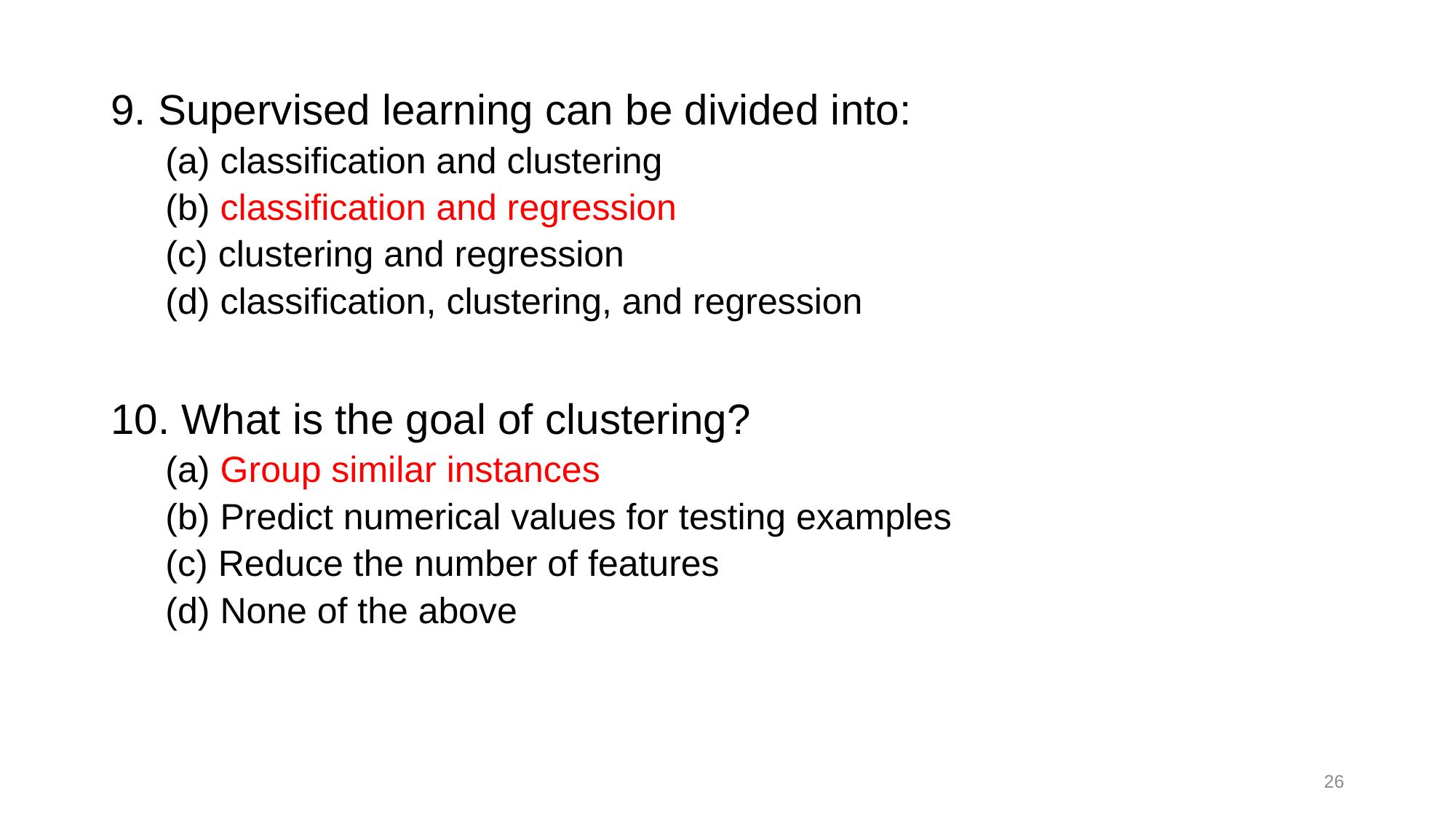

9. Supervised learning can be divided into:
(a) classification and clustering
(b) classification and regression
(c) clustering and regression
(d) classification, clustering, and regression

10. What is the goal of clustering?
(a) Group similar instances
(b) Predict numerical values for testing examples
(c) Reduce the number of features
(d) None of the above

26